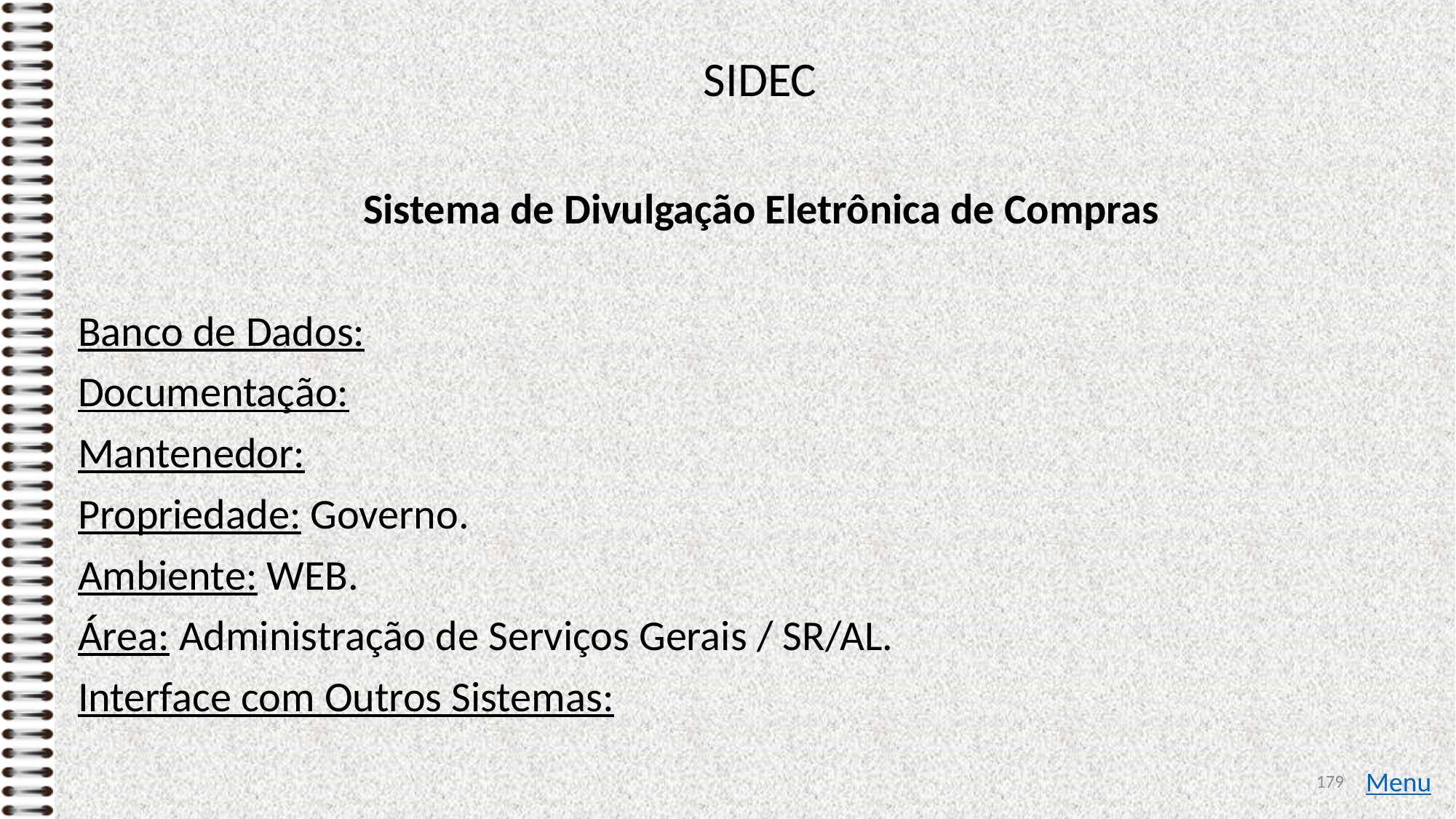

# SIDEC

Sistema de Divulgação Eletrônica de Compras

Banco de Dados:
Documentação:
Mantenedor:
Propriedade: Governo.
Ambiente: WEB.
Área: Administração de Serviços Gerais / SR/AL.
Interface com Outros Sistemas:

179
Menu